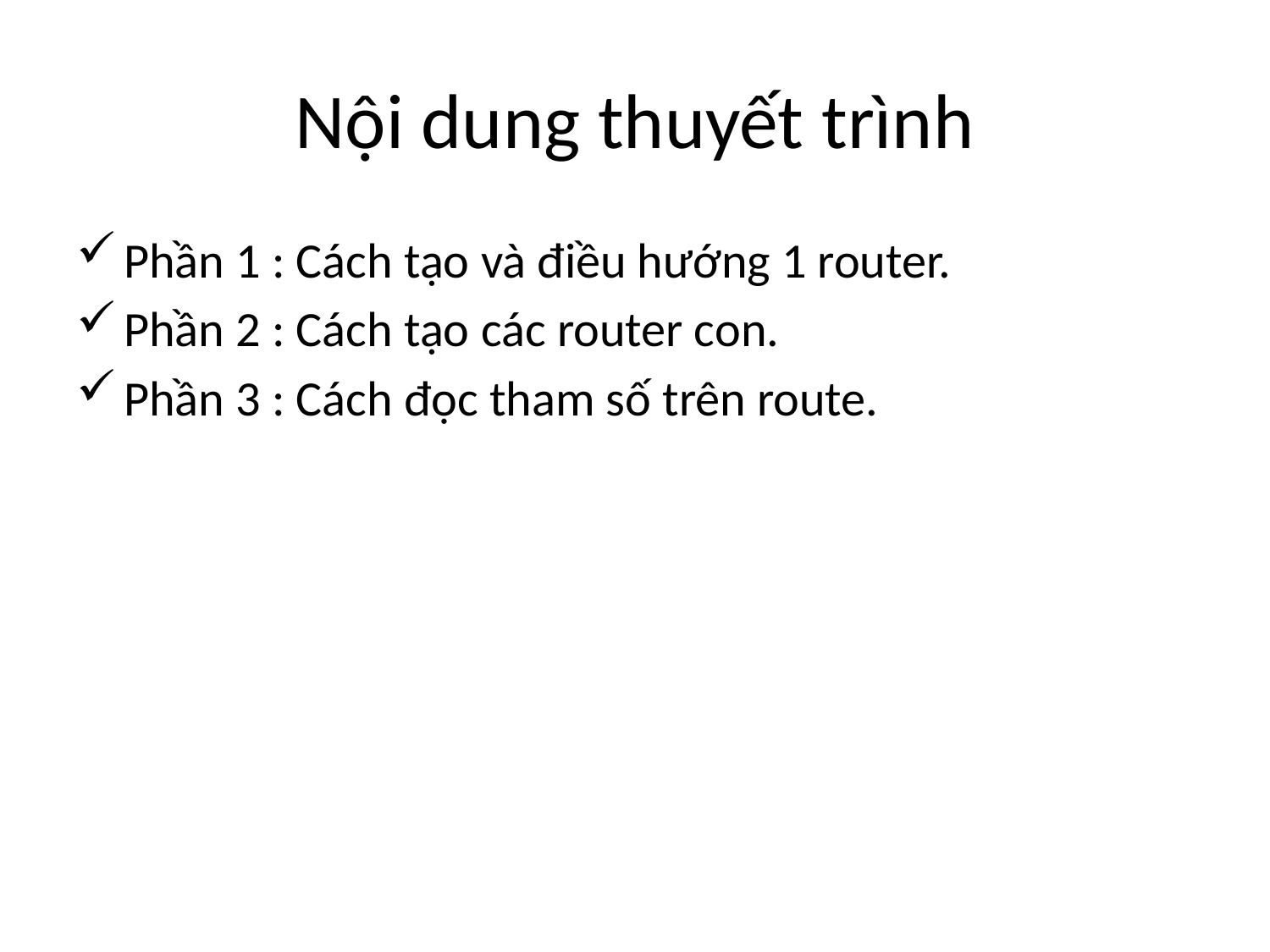

# Nội dung thuyết trình
Phần 1 : Cách tạo và điều hướng 1 router.
Phần 2 : Cách tạo các router con.
Phần 3 : Cách đọc tham số trên route.